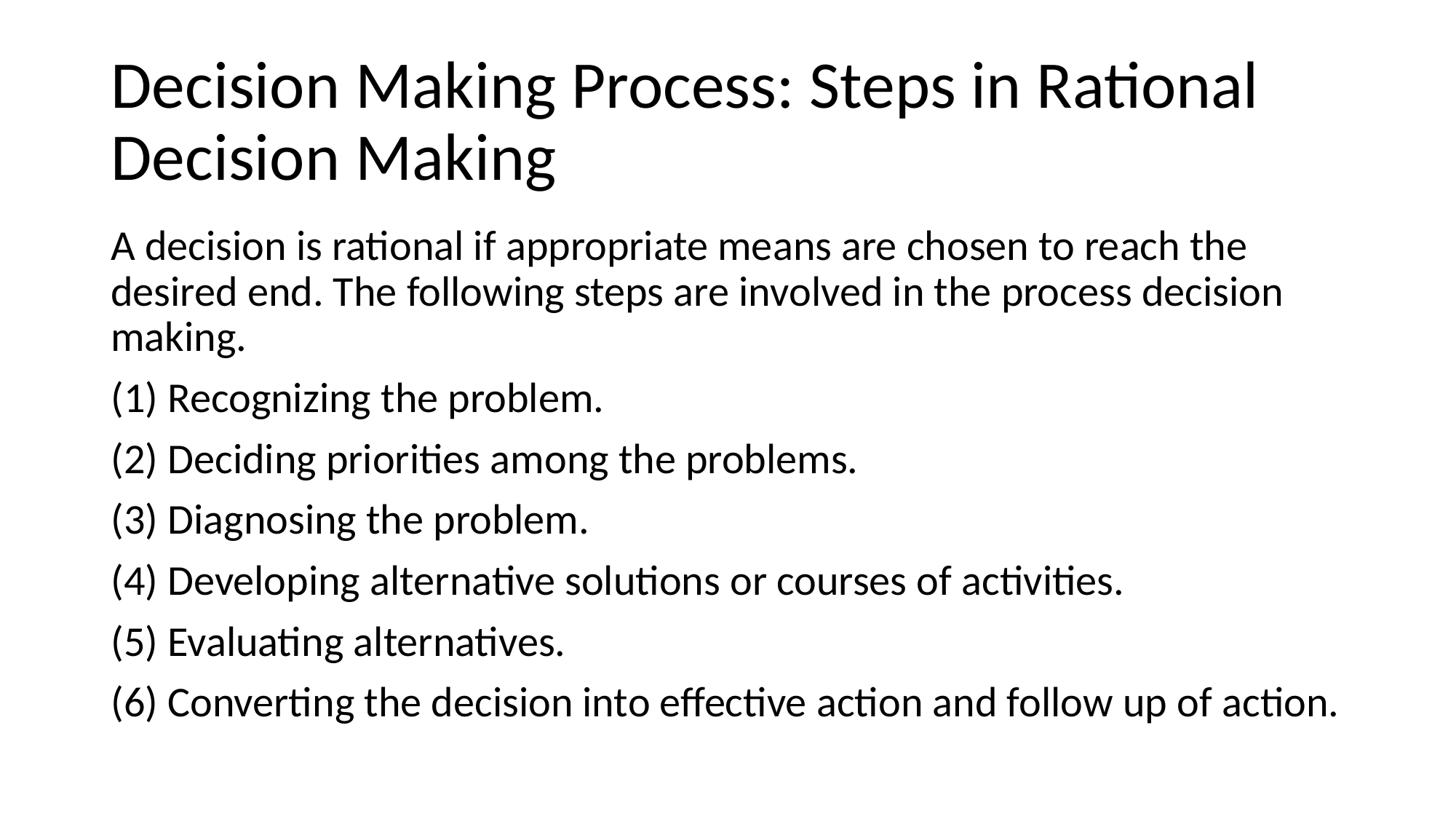

# Decision Making Process: Steps in Rational Decision Making
A decision is rational if appropriate means are chosen to reach the desired end. The following steps are involved in the process decision making.
(1) Recognizing the problem.
(2) Deciding priorities among the problems.
(3) Diagnosing the problem.
(4) Developing alternative solutions or courses of activities.
(5) Evaluating alternatives.
(6) Converting the decision into effective action and follow up of action.